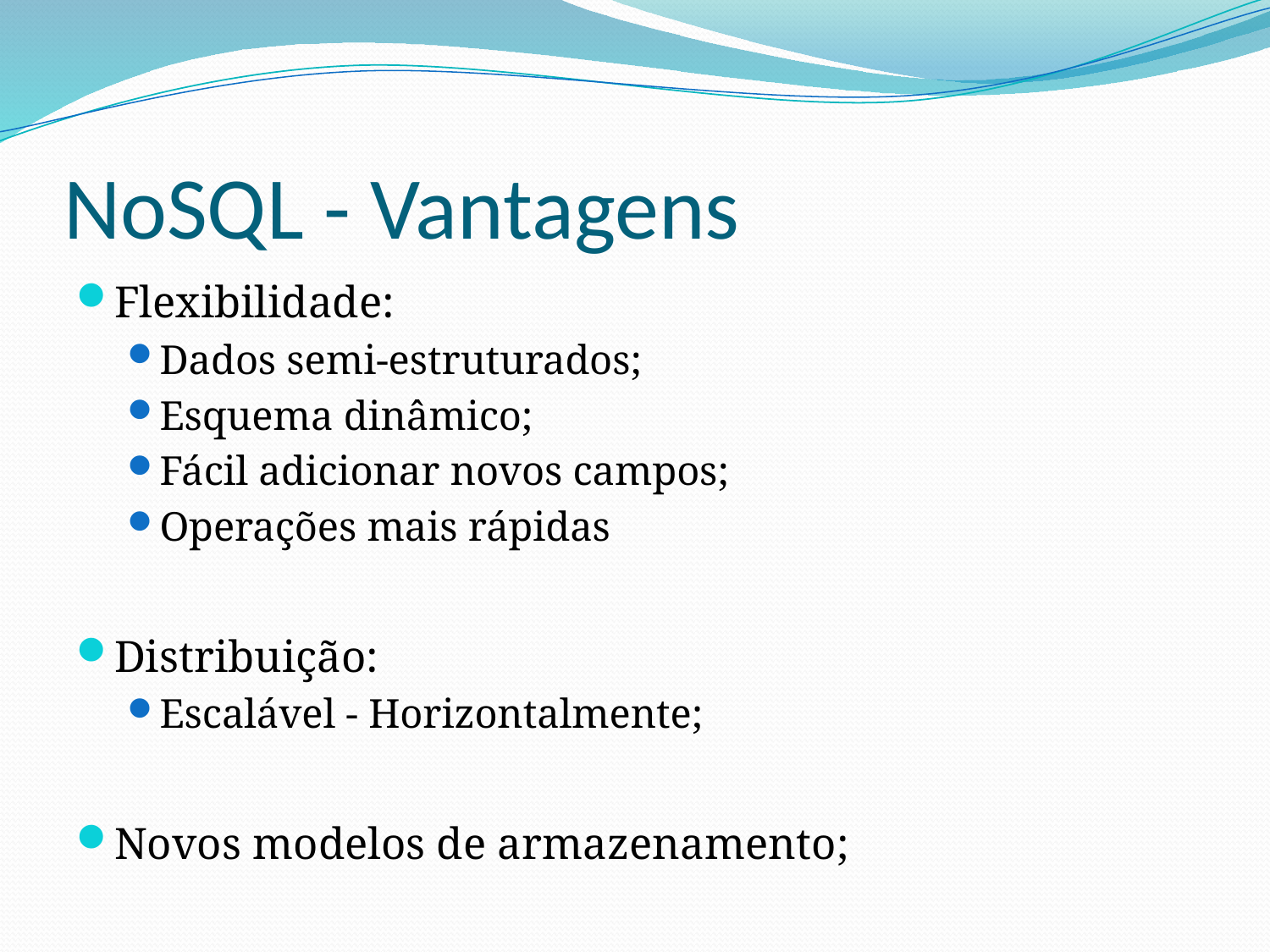

# NoSQL - Vantagens
Flexibilidade:
Dados semi-estruturados;
Esquema dinâmico;
Fácil adicionar novos campos;
Operações mais rápidas

Distribuição:
Escalável - Horizontalmente;

Novos modelos de armazenamento;